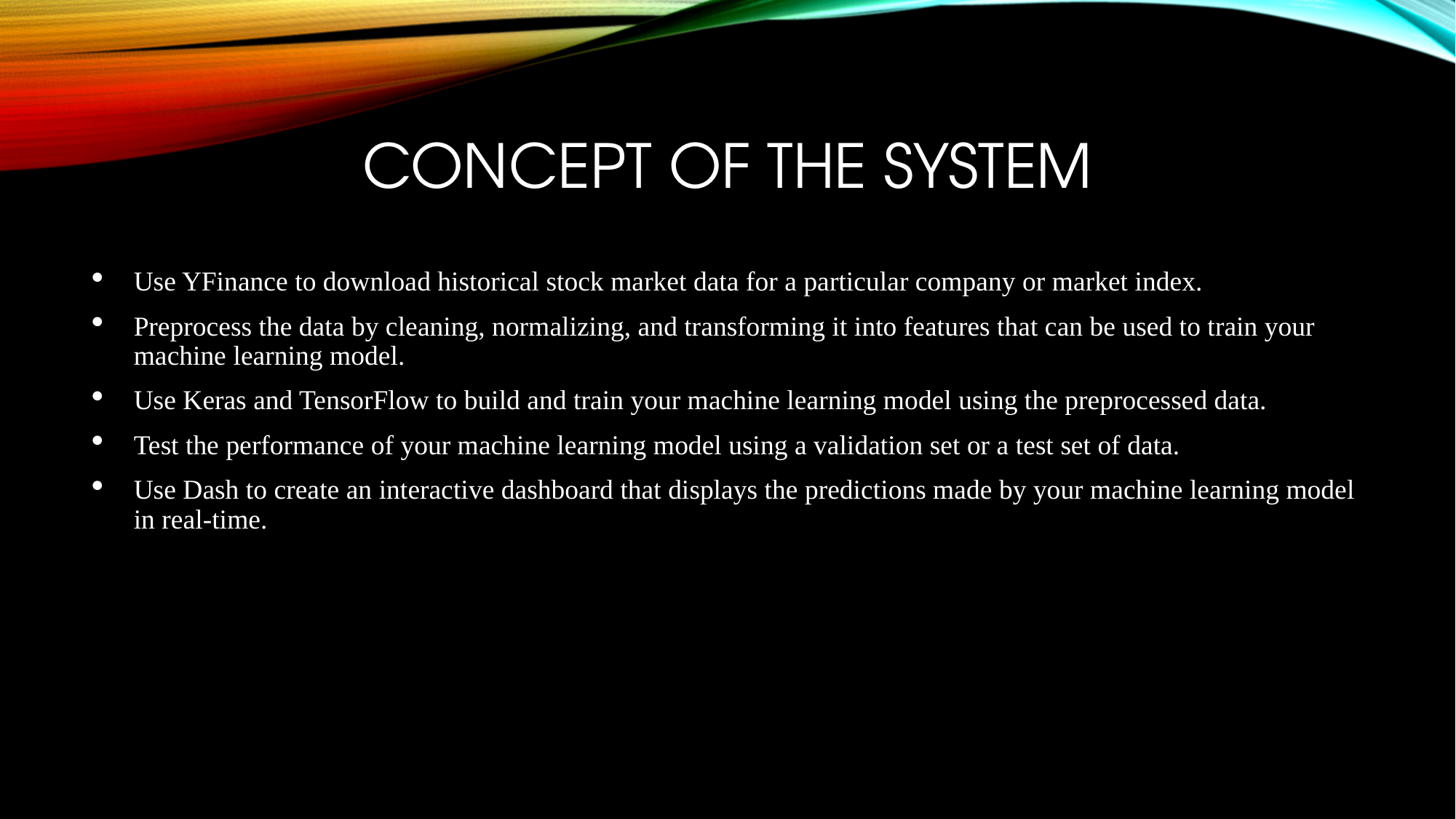

# Concept of the system
Use YFinance to download historical stock market data for a particular company or market index.
Preprocess the data by cleaning, normalizing, and transforming it into features that can be used to train your machine learning model.
Use Keras and TensorFlow to build and train your machine learning model using the preprocessed data.
Test the performance of your machine learning model using a validation set or a test set of data.
Use Dash to create an interactive dashboard that displays the predictions made by your machine learning model in real-time.